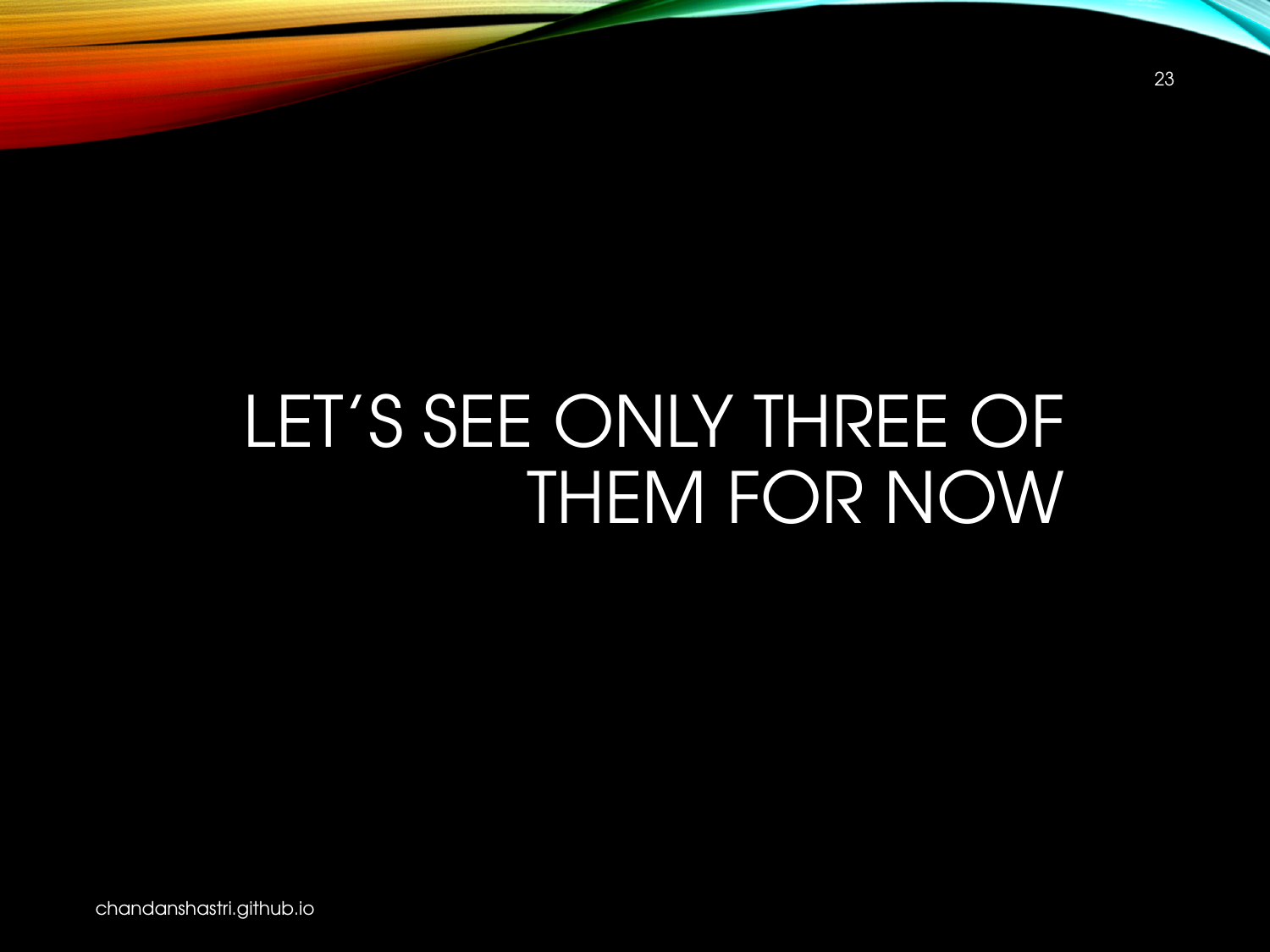

23
# Let’s See only three of them for now
chandanshastri.github.io